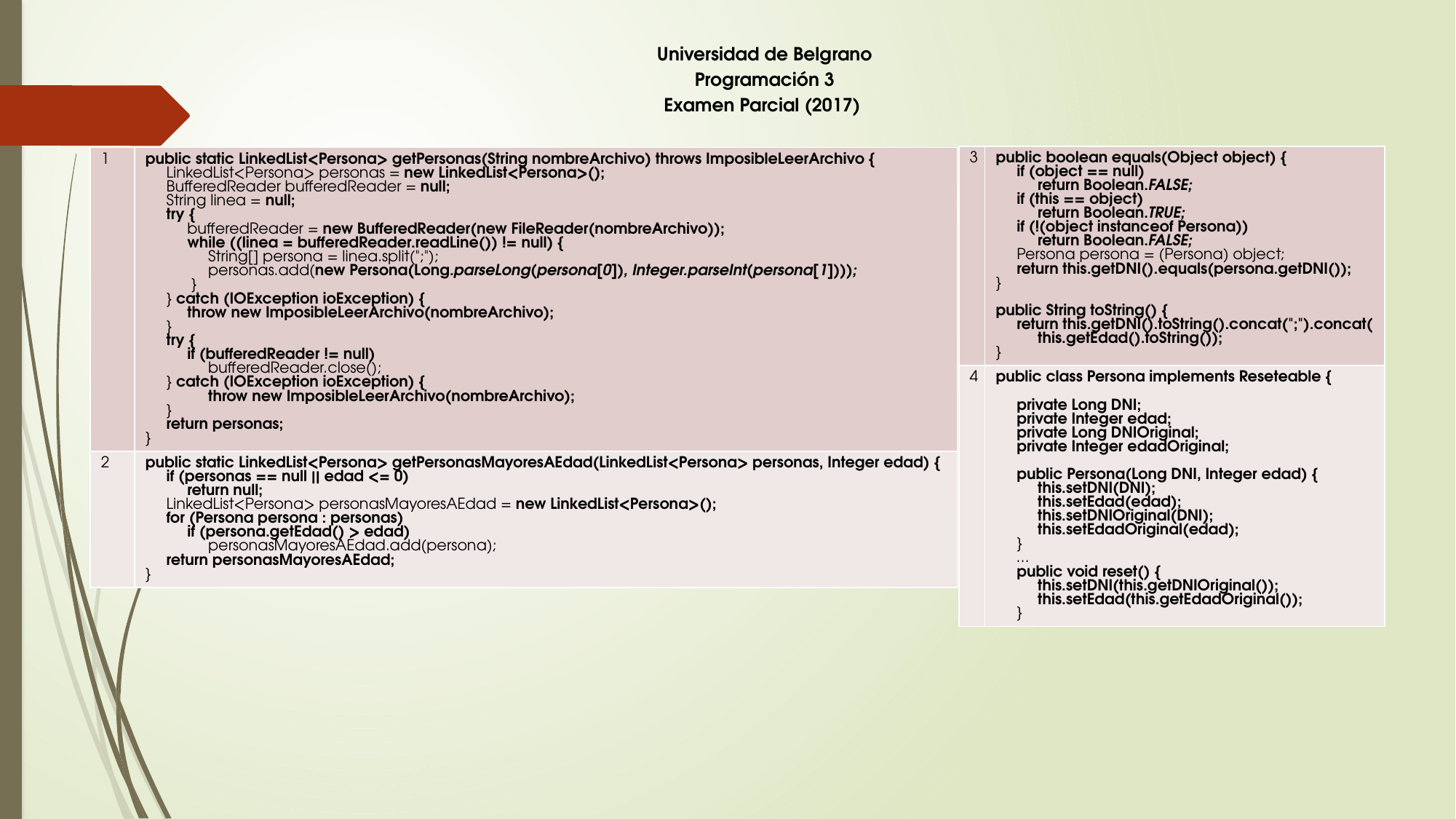

Universidad de Belgrano
Programación 3
Examen Parcial (2017)
| 3 | public boolean equals(Object object) { if (object == null) return Boolean.FALSE; if (this == object) return Boolean.TRUE; if (!(object instanceof Persona)) return Boolean.FALSE; Persona persona = (Persona) object; return this.getDNI().equals(persona.getDNI()); } public String toString() { return this.getDNI().toString().concat(";").concat( this.getEdad().toString()); } |
| --- | --- |
| 4 | public class Persona implements Reseteable { private Long DNI; private Integer edad; private Long DNIOriginal; private Integer edadOriginal; public Persona(Long DNI, Integer edad) { this.setDNI(DNI); this.setEdad(edad); this.setDNIOriginal(DNI); this.setEdadOriginal(edad); } … public void reset() { this.setDNI(this.getDNIOriginal()); this.setEdad(this.getEdadOriginal()); } |
| 1 | public static LinkedList<Persona> getPersonas(String nombreArchivo) throws ImposibleLeerArchivo { LinkedList<Persona> personas = new LinkedList<Persona>(); BufferedReader bufferedReader = null; String linea = null; try { bufferedReader = new BufferedReader(new FileReader(nombreArchivo)); while ((linea = bufferedReader.readLine()) != null) { String[] persona = linea.split(";"); personas.add(new Persona(Long.parseLong(persona[0]), Integer.parseInt(persona[1]))); } } catch (IOException ioException) { throw new ImposibleLeerArchivo(nombreArchivo); } try { if (bufferedReader != null) bufferedReader.close(); } catch (IOException ioException) { throw new ImposibleLeerArchivo(nombreArchivo); } return personas; } |
| --- | --- |
| 2 | public static LinkedList<Persona> getPersonasMayoresAEdad(LinkedList<Persona> personas, Integer edad) { if (personas == null || edad <= 0) return null; LinkedList<Persona> personasMayoresAEdad = new LinkedList<Persona>(); for (Persona persona : personas) if (persona.getEdad() > edad) personasMayoresAEdad.add(persona); return personasMayoresAEdad; } |